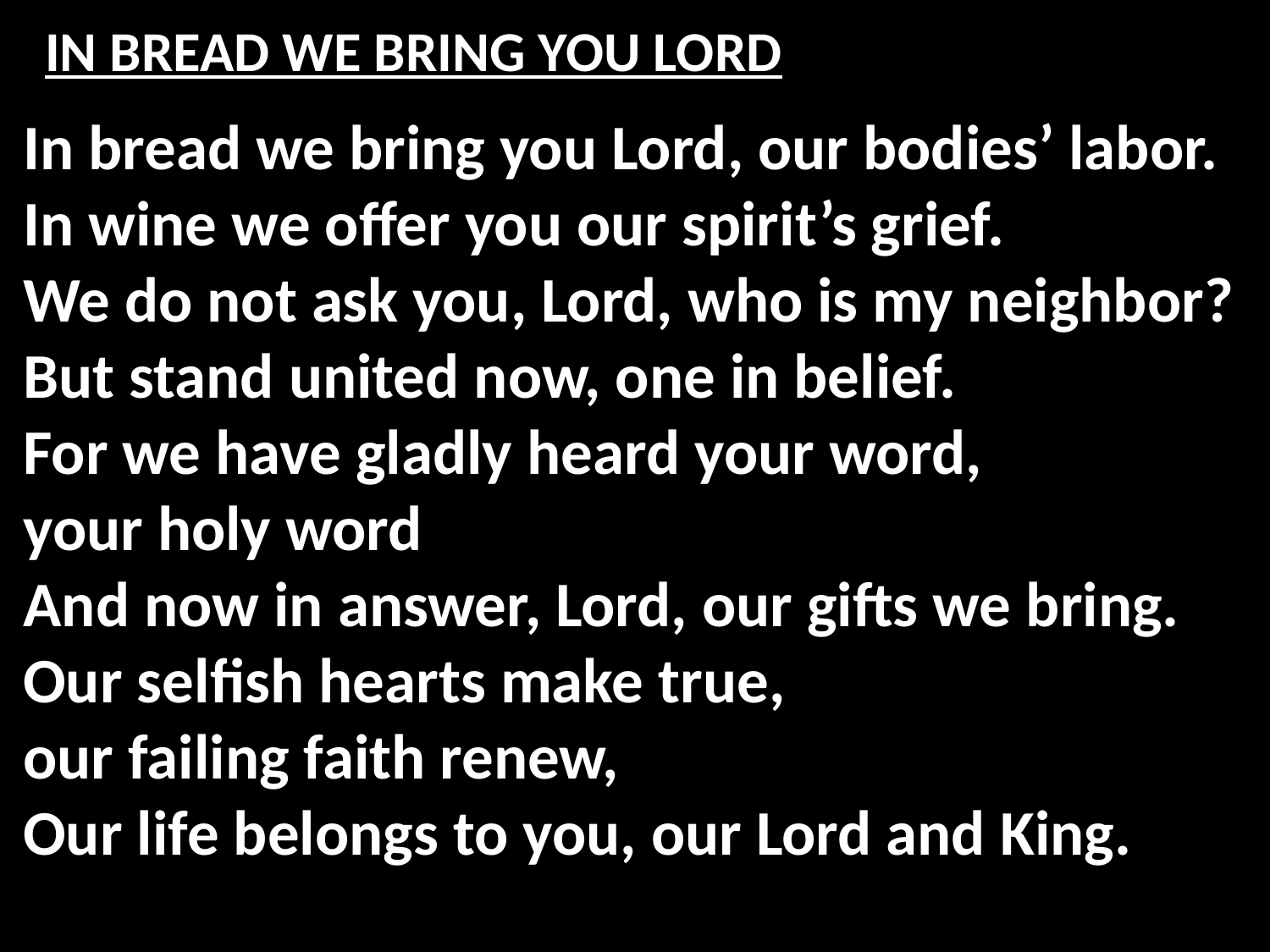

# IN BREAD WE BRING YOU LORD
In bread we bring you Lord, our bodies’ labor.
In wine we offer you our spirit’s grief.
We do not ask you, Lord, who is my neighbor?
But stand united now, one in belief.
For we have gladly heard your word,
your holy word
And now in answer, Lord, our gifts we bring.
Our selfish hearts make true,
our failing faith renew,
Our life belongs to you, our Lord and King.